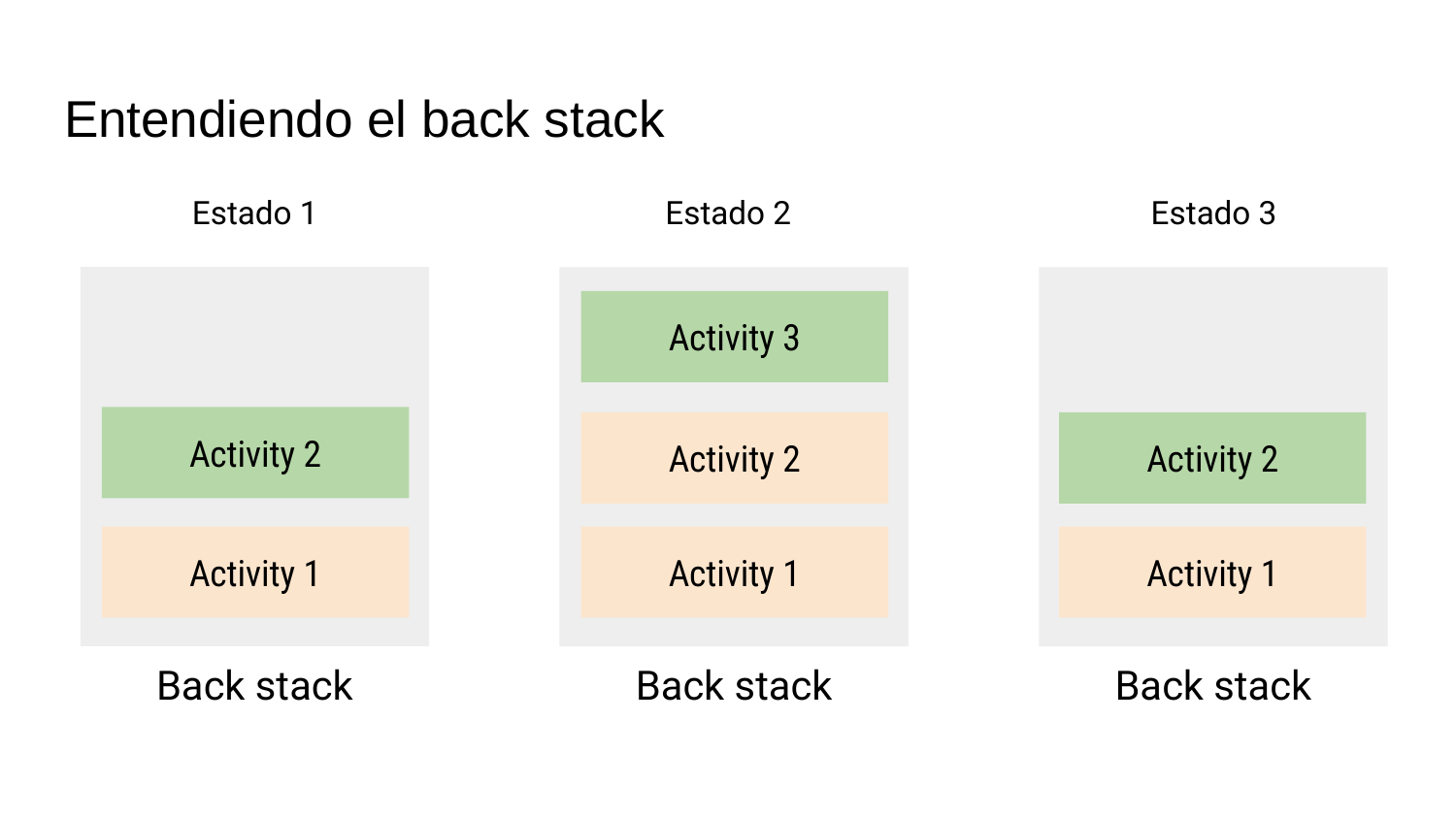

# Entendiendo el back stack
Estado 1
Estado 2
Estado 3

Activity 3
Activity 2
Activity 2
Activity 2
Activity 1
Activity 1
Activity 1
Back stack
Back stack
Back stack